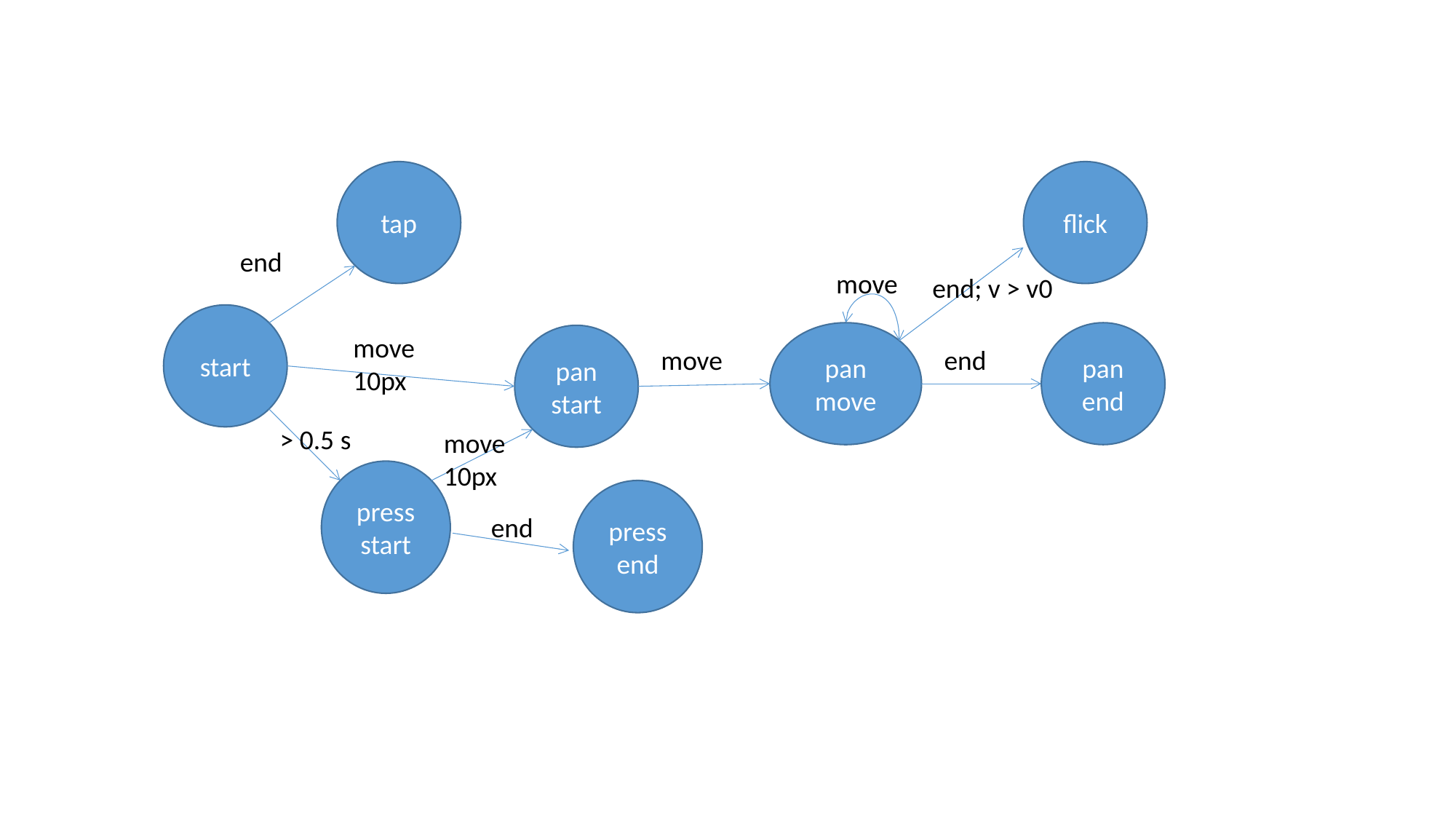

tap
flick
end
move
end; v > v0
start
pan
move
pan
end
move 10px
pan
start
move
end
> 0.5 s
move 10px
press
start
press
end
end